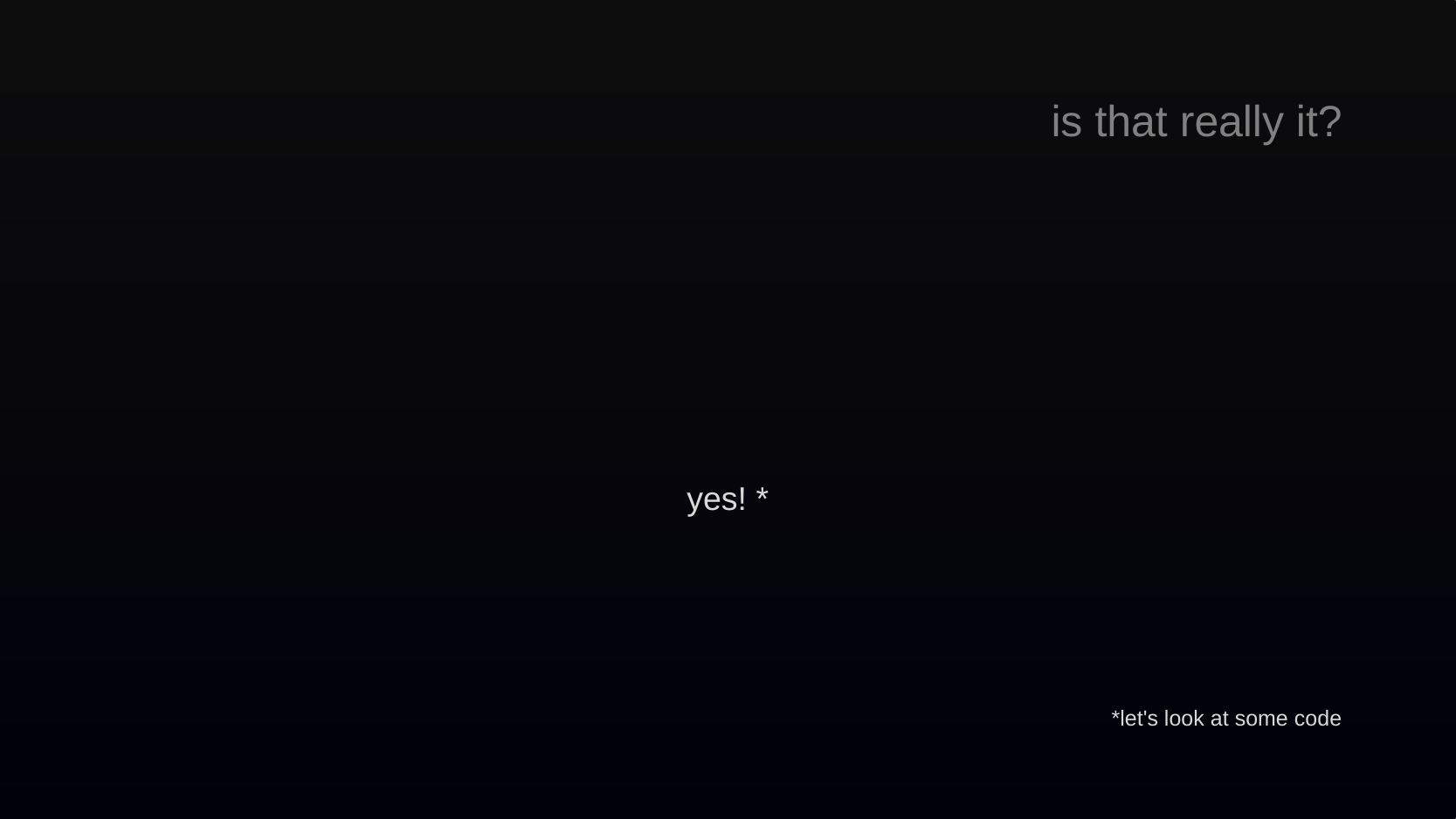

# is that really it?
yes! *
*let's look at some code